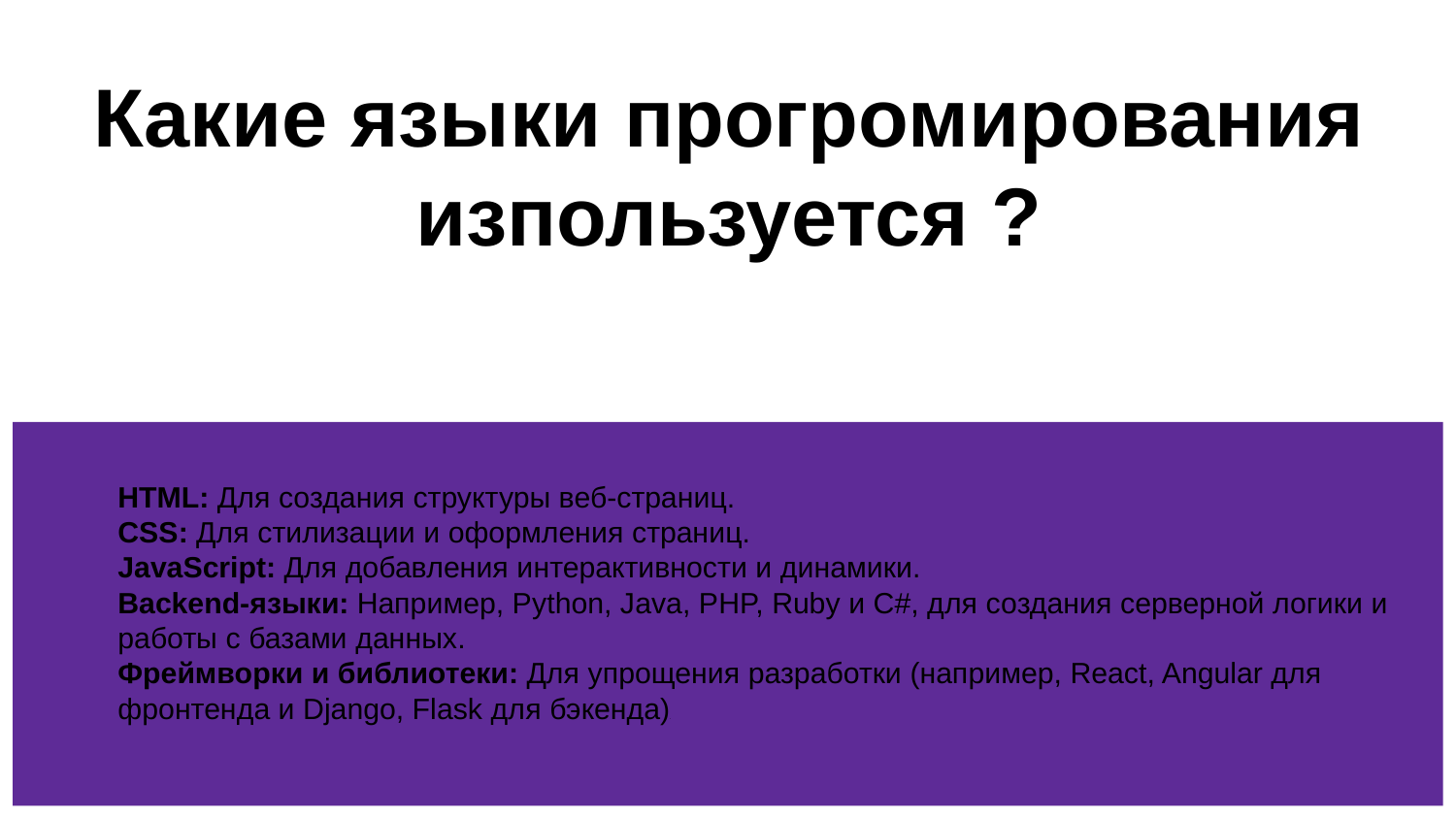

# Какие языки прогромирования
изпользуется ?
HTML: Для создания структуры веб-страниц.
CSS: Для стилизации и оформления страниц.
JavaScript: Для добавления интерактивности и динамики.
Backend-языки: Например, Python, Java, PHP, Ruby и C#, для создания серверной логики и работы с базами данных.
Фреймворки и библиотеки: Для упрощения разработки (например, React, Angular для фронтенда и Django, Flask для бэкенда).